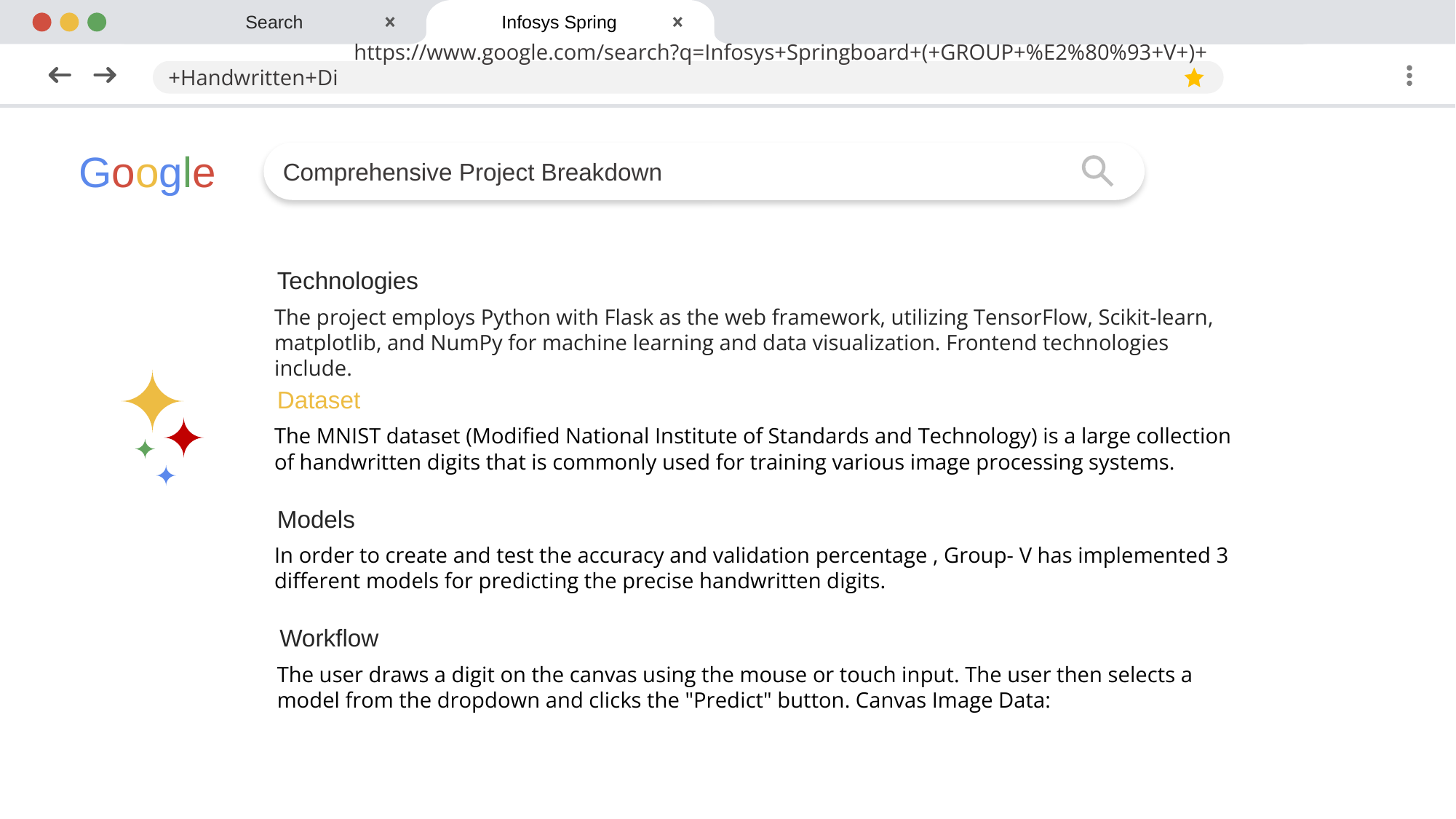

Search
Infosys Spring

     https://www.google.com/search?q=Infosys+Springboard+(+GROUP+%E2%80%93+V+)++Handwritten+Di

Google
Comprehensive Project Breakdown

Technologies
The project employs Python with Flask as the web framework, utilizing TensorFlow, Scikit-learn, matplotlib, and NumPy for machine learning and data visualization. Frontend technologies include.

Dataset
The MNIST dataset (Modified National Institute of Standards and Technology) is a large collection
of handwritten digits that is commonly used for training various image processing systems.
Models
In order to create and test the accuracy and validation percentage , Group- V has implemented 3   different models for predicting the precise handwritten digits.
Workflow
The user draws a digit on the canvas using the mouse or touch input. The user then selects a         model from the dropdown and clicks the "Predict" button. Canvas Image Data: